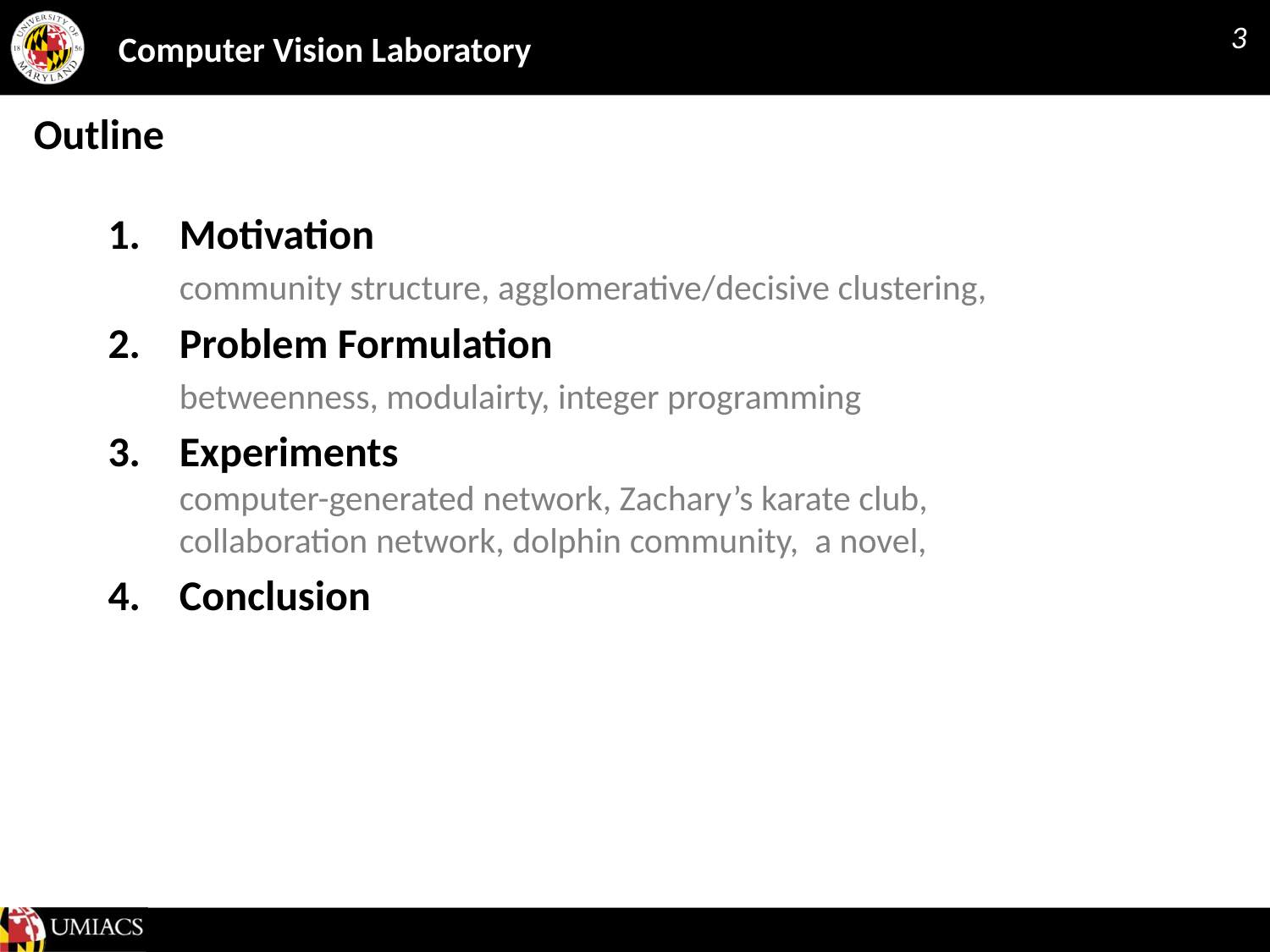

3
# Outline
1.	Motivation
	community structure, agglomerative/decisive clustering,
2.	Problem Formulation
	betweenness, modulairty, integer programming
3.	Experiments
computer-generated network, Zachary’s karate club, collaboration network, dolphin community,  a novel,
4.	Conclusion